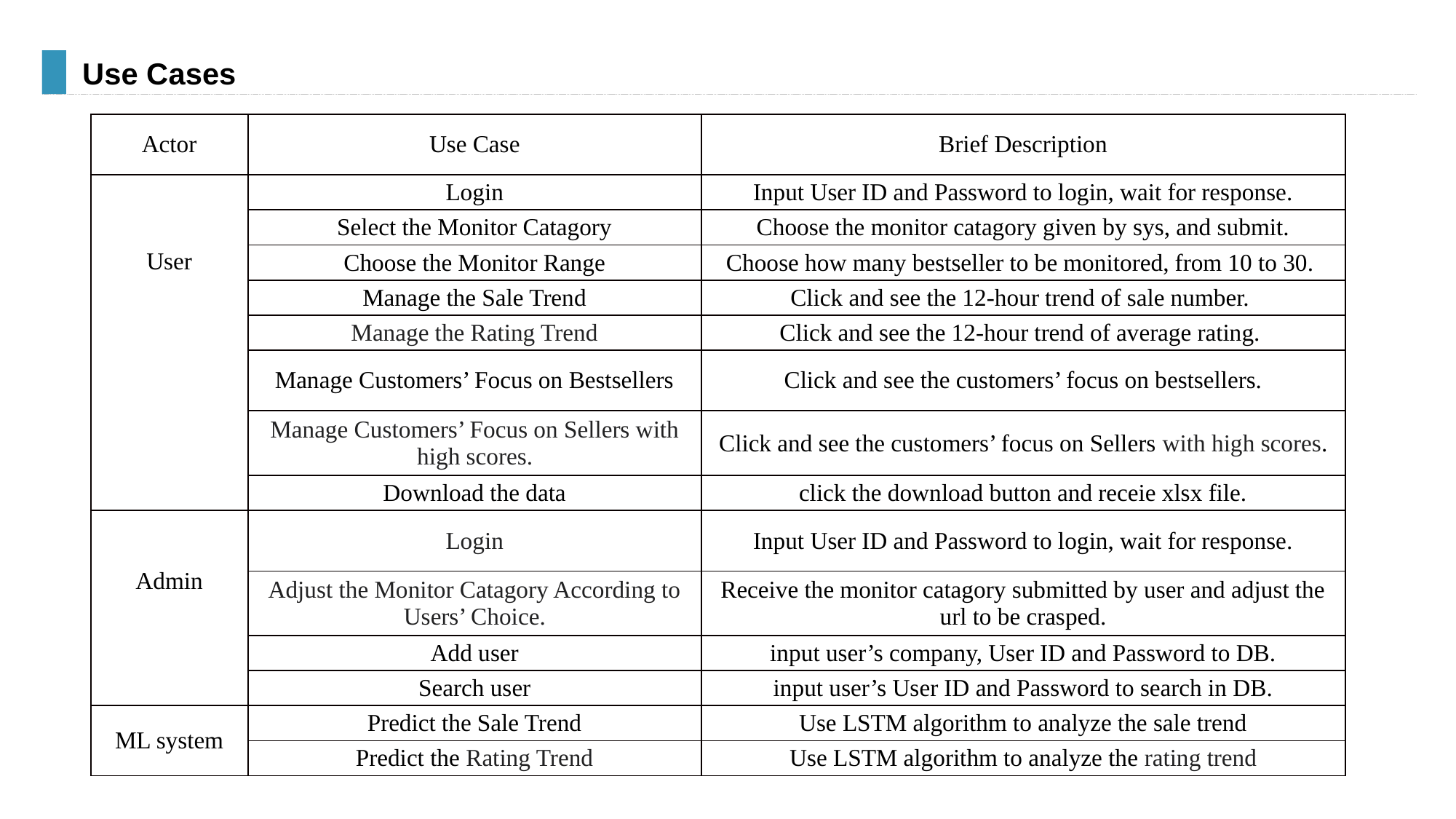

# Use Cases
| Actor | Use Case | Brief Description |
| --- | --- | --- |
| User | Login | Input User ID and Password to login, wait for response. |
|  | Select the Monitor Catagory | Choose the monitor catagory given by sys, and submit. |
|  | Choose the Monitor Range | Choose how many bestseller to be monitored, from 10 to 30. |
|  | Manage the Sale Trend | Click and see the 12-hour trend of sale number. |
|  | Manage the Rating Trend | Click and see the 12-hour trend of average rating. |
|  | Manage Customers’ Focus on Bestsellers | Click and see the customers’ focus on bestsellers. |
|  | Manage Customers’ Focus on Sellers with high scores. | Click and see the customers’ focus on Sellers with high scores. |
|  | Download the data | click the download button and receie xlsx file. |
| Admin | Login | Input User ID and Password to login, wait for response. |
|  | Adjust the Monitor Catagory According to Users’ Choice. | Receive the monitor catagory submitted by user and adjust the url to be crasped. |
|  | Add user | input user’s company, User ID and Password to DB. |
|  | Search user | input user’s User ID and Password to search in DB. |
| ML system | Predict the Sale Trend | Use LSTM algorithm to analyze the sale trend |
|  | Predict the Rating Trend | Use LSTM algorithm to analyze the rating trend |